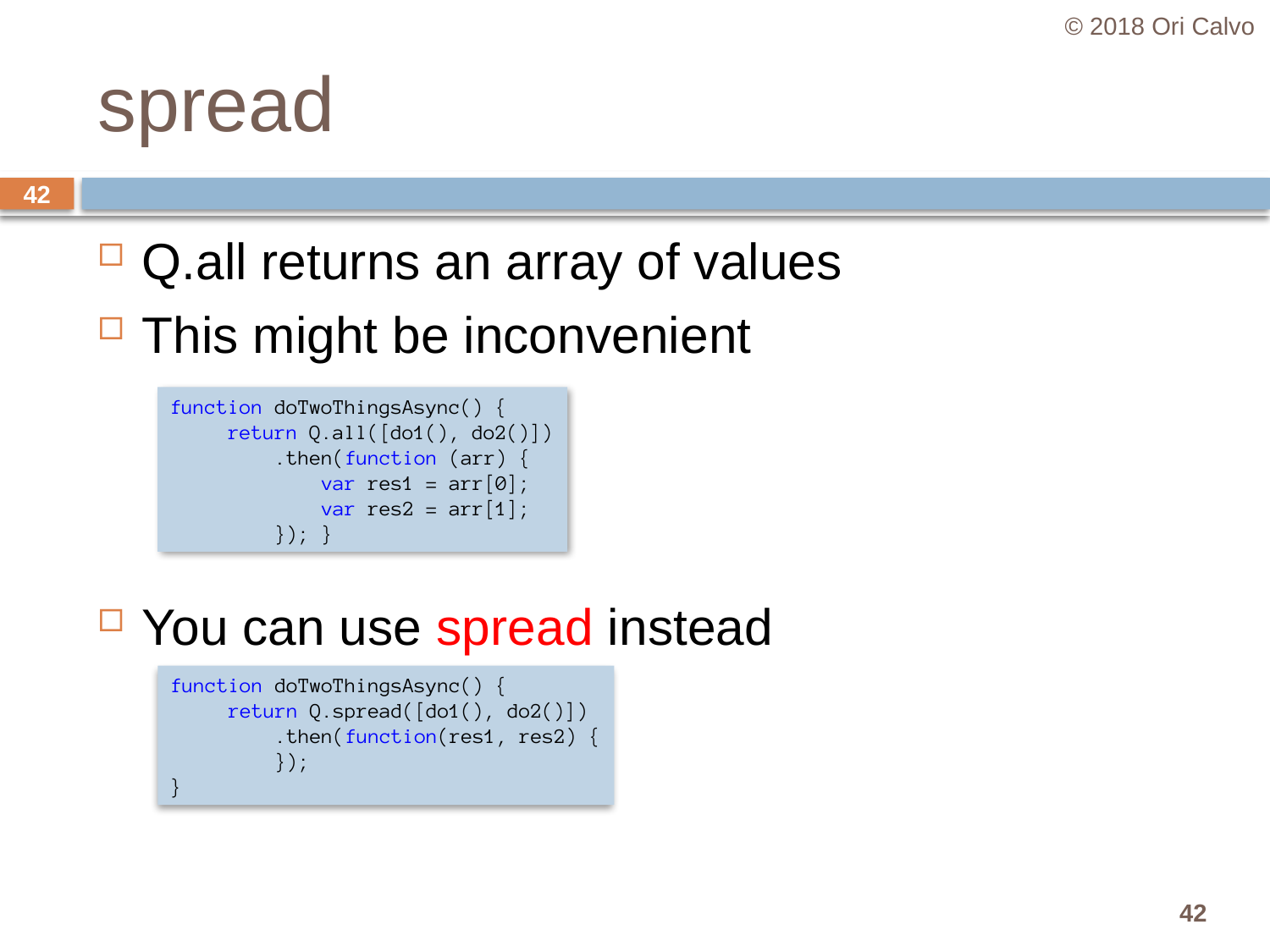

© 2018 Ori Calvo
# spread
42
Q.all returns an array of values
This might be inconvenient

function doTwoThingsAsync() {
     return Q.all([do1(), do2()])
         .then(function (arr) {
             var res1 = arr[0];
             var res2 = arr[1];
         }); }
You can use spread instead

function doTwoThingsAsync() {
     return Q.spread([do1(), do2()])
         .then(function(res1, res2) {
         });
}